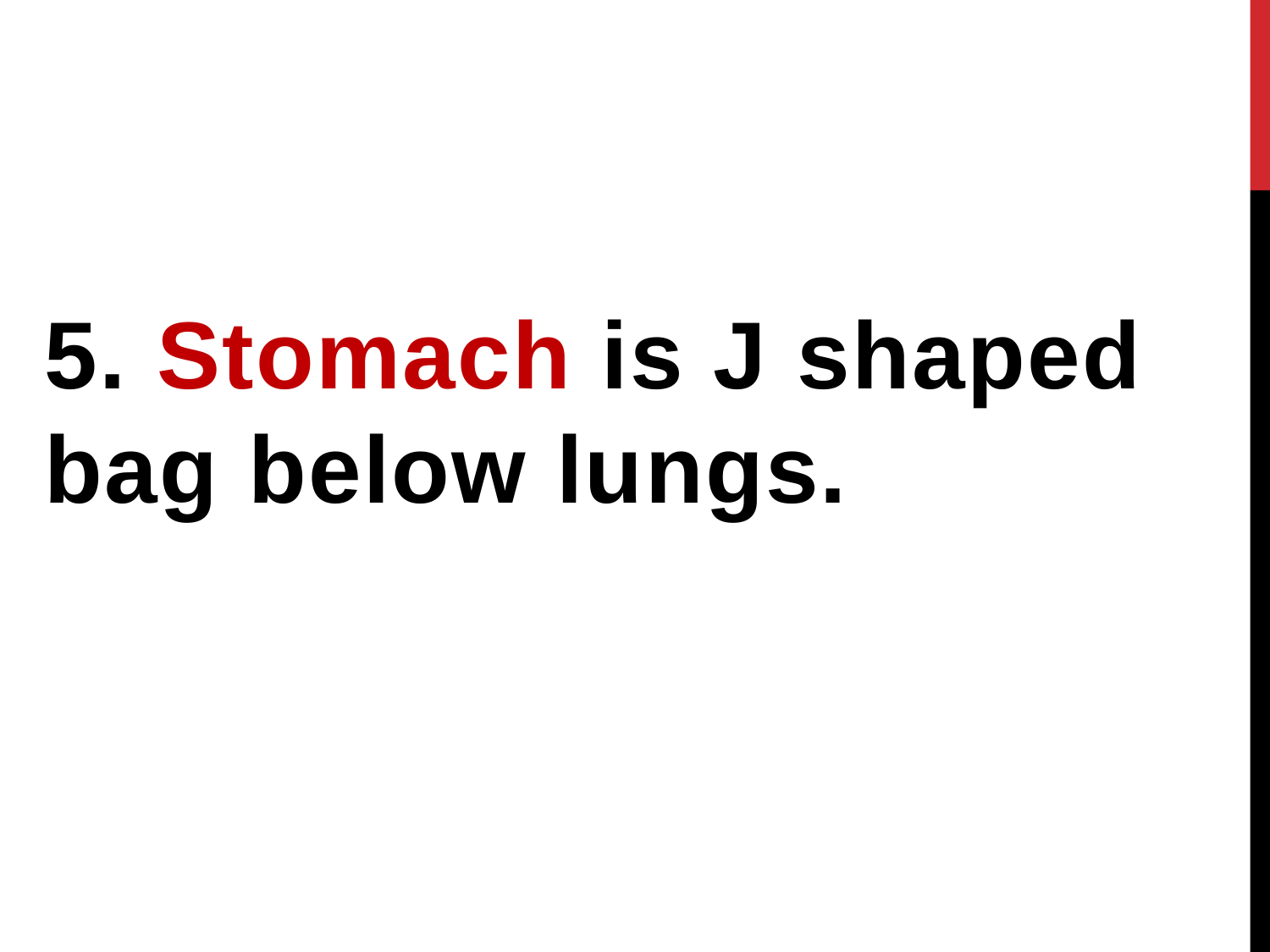

5. Stomach is J shaped bag below lungs.